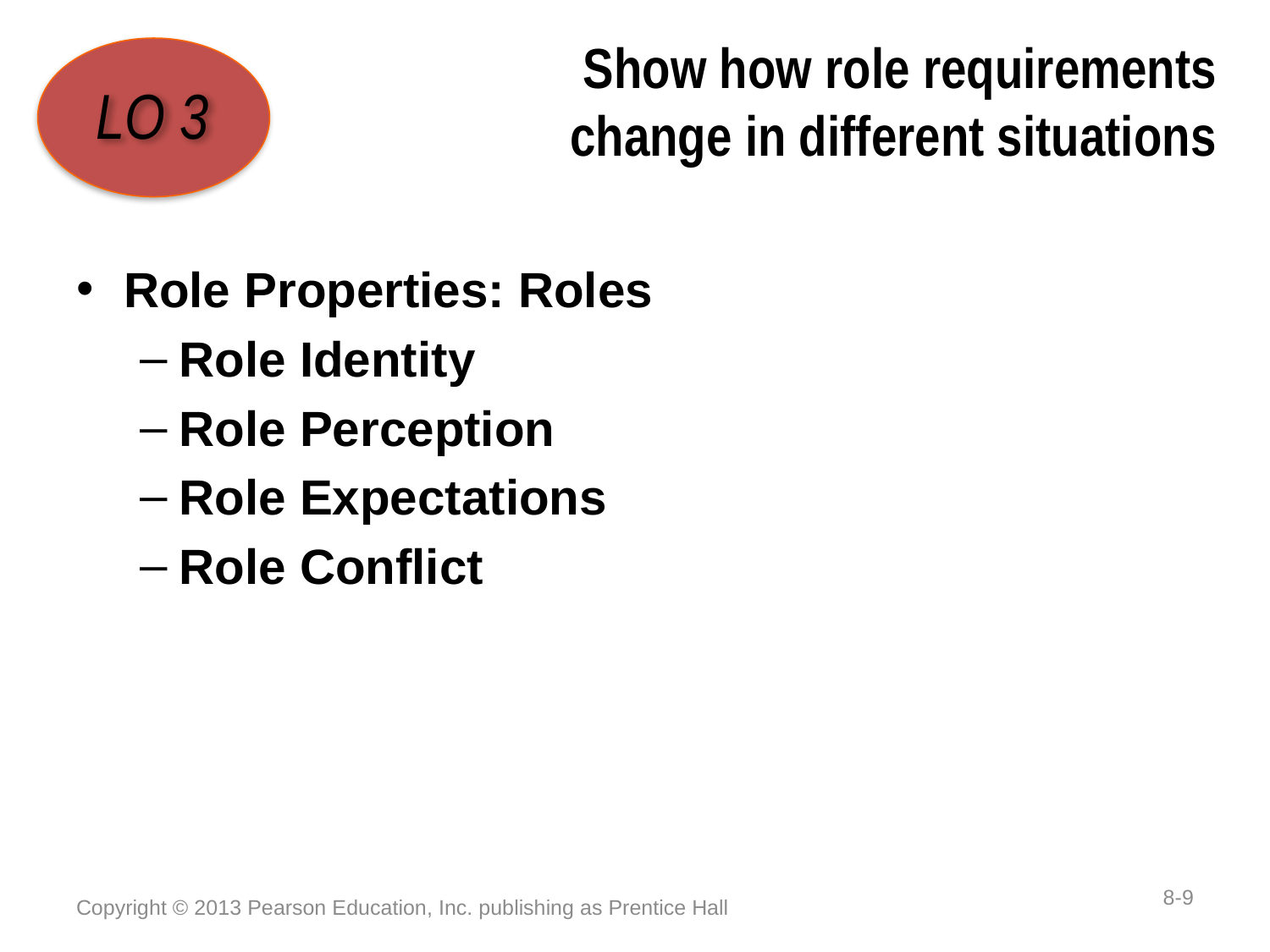

# Show how role requirements change in different situations

LO 3
Role Properties: Roles
Role Identity
Role Perception
Role Expectations
Role Conflict
8-9
Copyright © 2013 Pearson Education, Inc. publishing as Prentice Hall